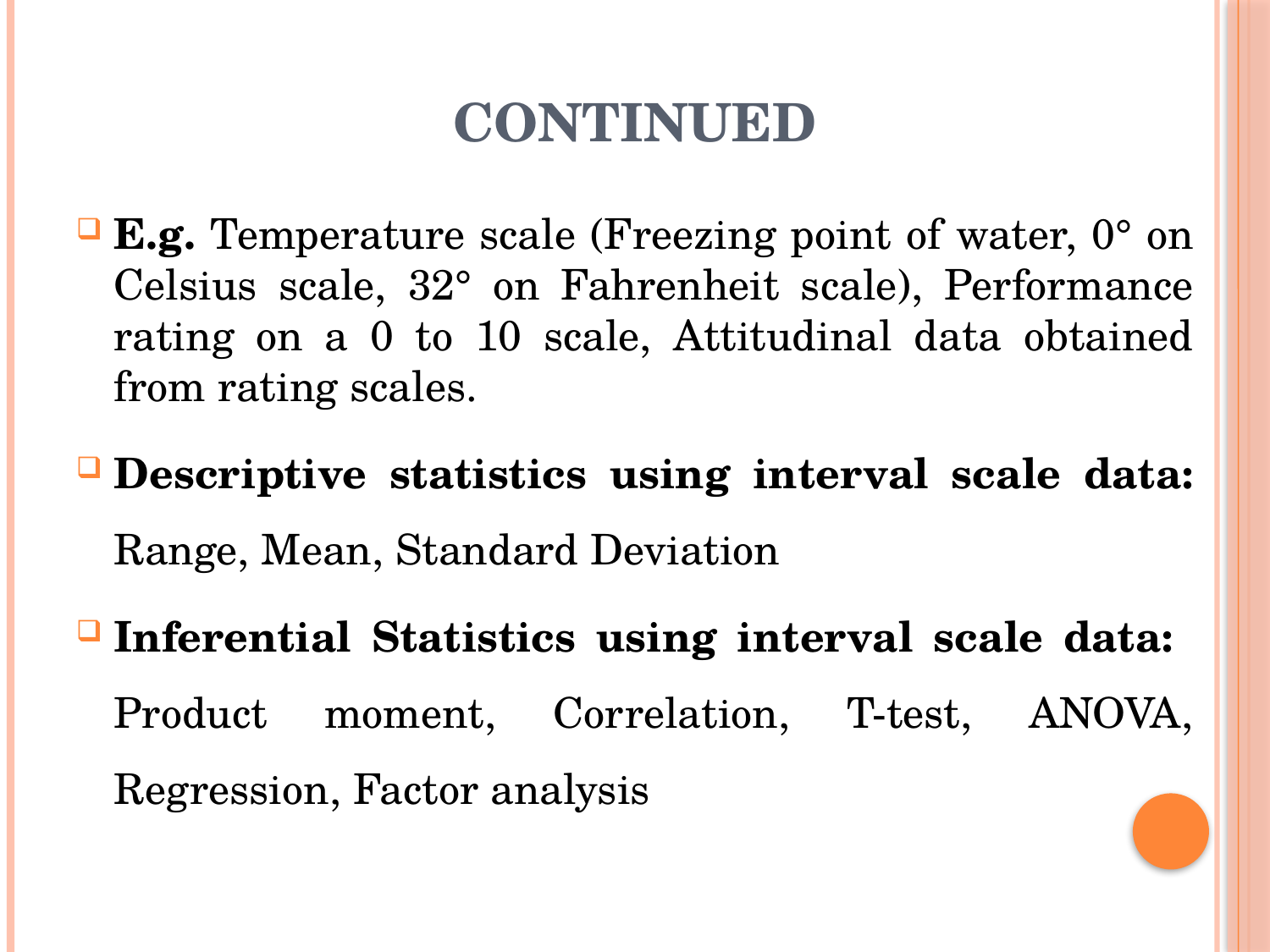

# Continued
E.g. Temperature scale (Freezing point of water, 0° on Celsius scale, 32° on Fahrenheit scale), Performance rating on a 0 to 10 scale, Attitudinal data obtained from rating scales.
Descriptive statistics using interval scale data: Range, Mean, Standard Deviation
Inferential Statistics using interval scale data:  Product moment, Correlation, T-test, ANOVA, Regression, Factor analysis